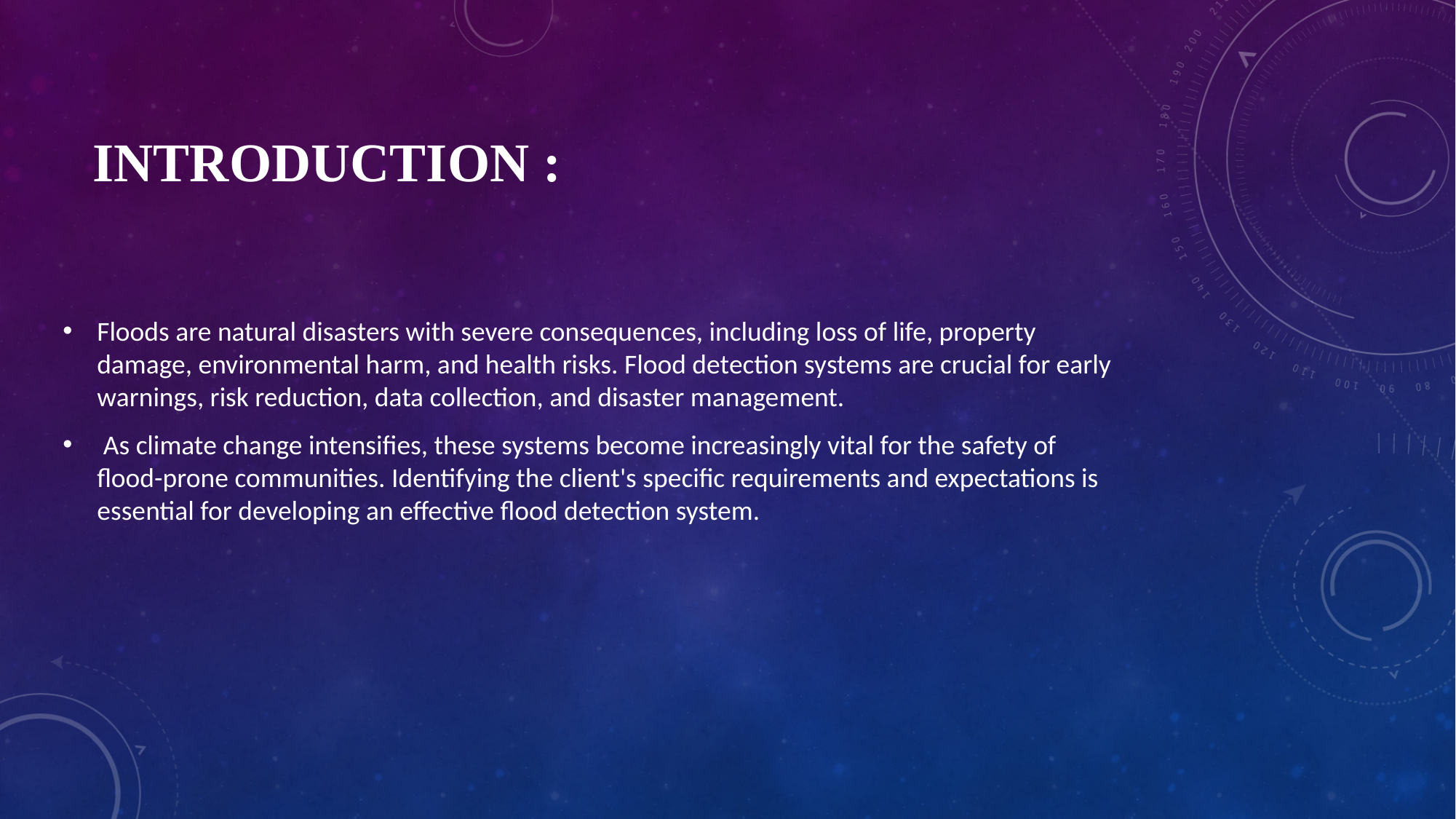

# Introduction :
Floods are natural disasters with severe consequences, including loss of life, property damage, environmental harm, and health risks. Flood detection systems are crucial for early warnings, risk reduction, data collection, and disaster management.
 As climate change intensifies, these systems become increasingly vital for the safety of flood-prone communities. Identifying the client's specific requirements and expectations is essential for developing an effective flood detection system.